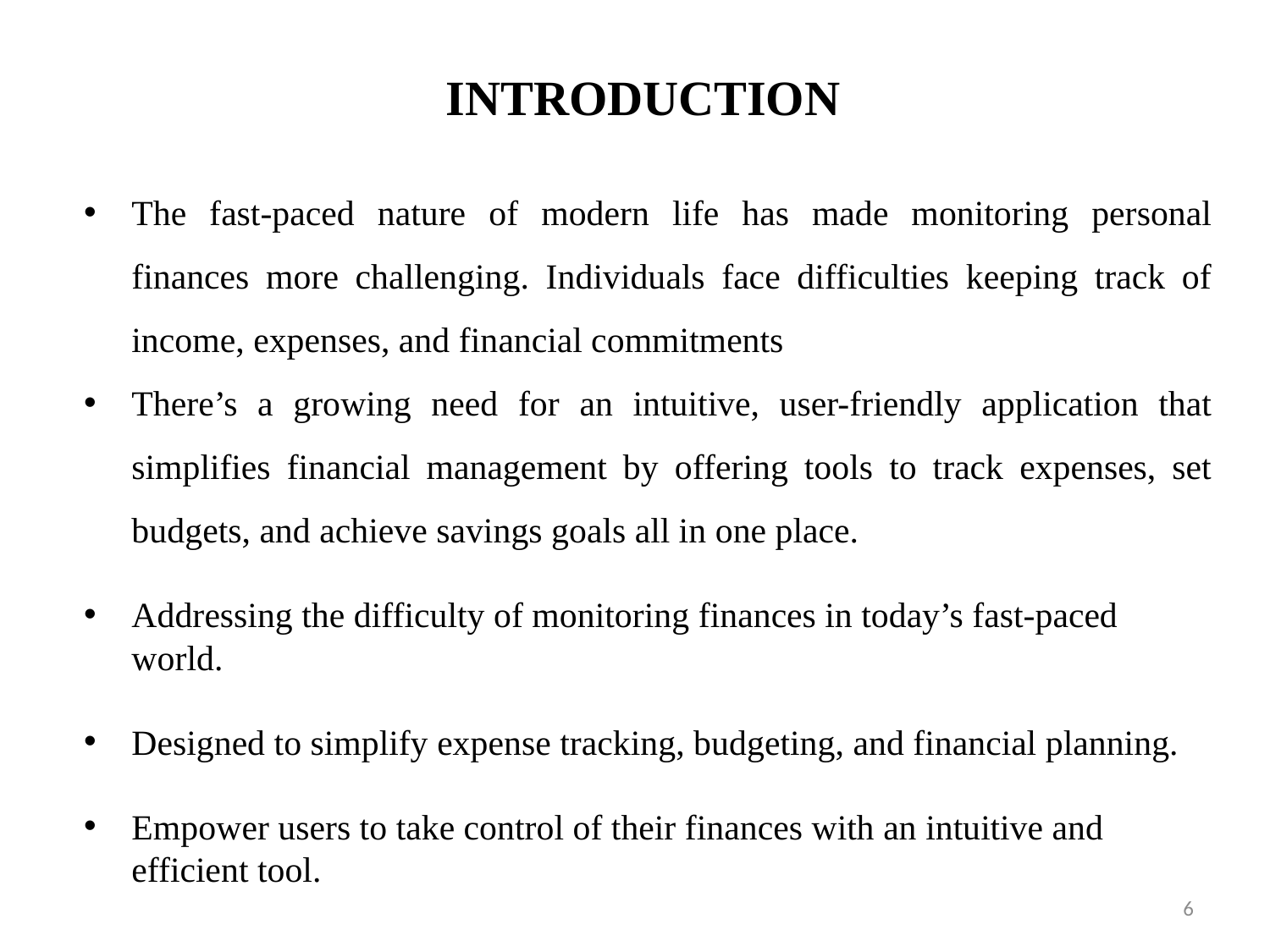

# INTRODUCTION
The fast-paced nature of modern life has made monitoring personal finances more challenging. Individuals face difficulties keeping track of income, expenses, and financial commitments
There’s a growing need for an intuitive, user-friendly application that simplifies financial management by offering tools to track expenses, set budgets, and achieve savings goals all in one place.

Addressing the difficulty of monitoring finances in today’s fast-paced world.

Designed to simplify expense tracking, budgeting, and financial planning.

Empower users to take control of their finances with an intuitive and efficient tool.
6